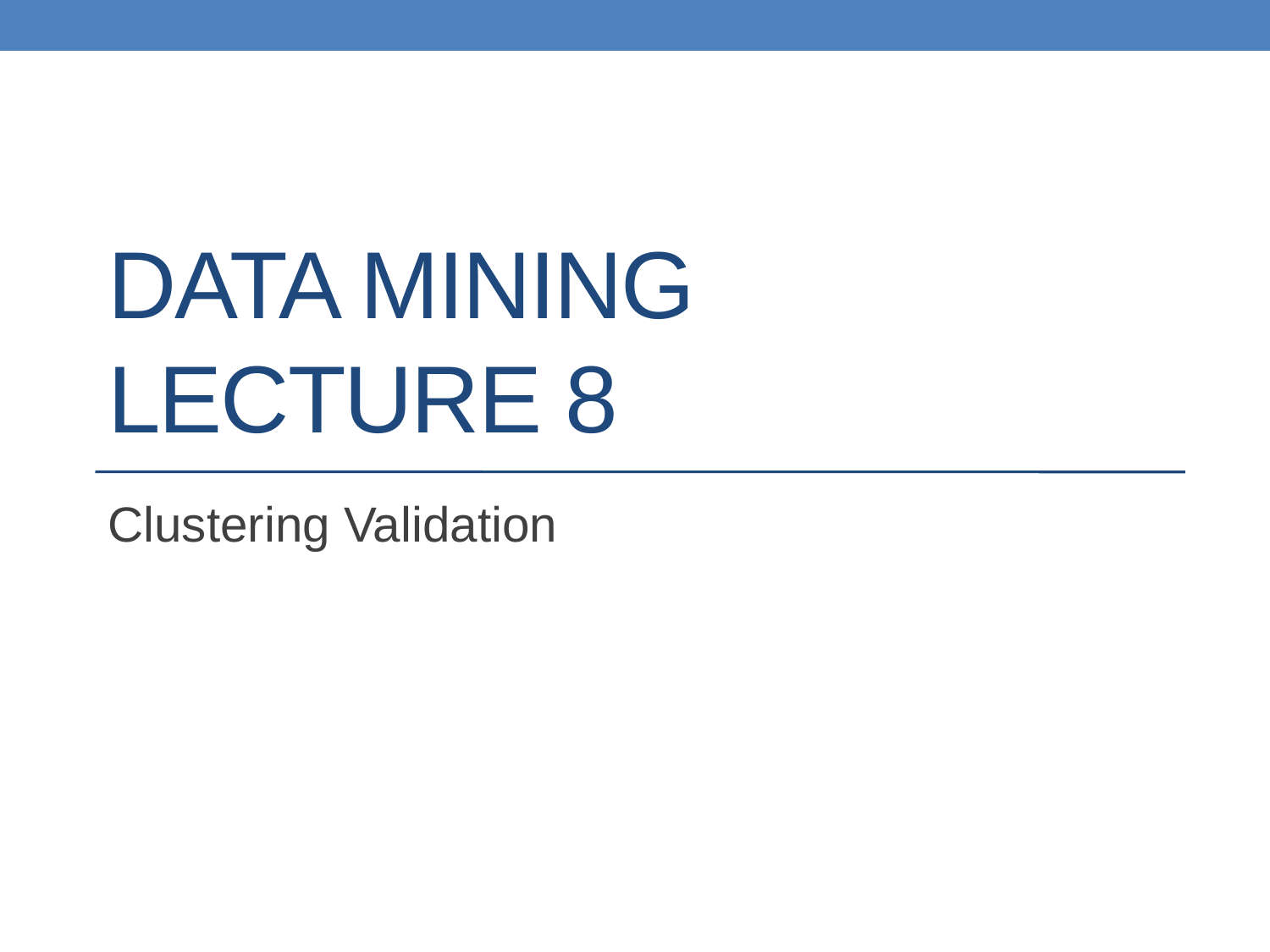

# DATA MINING LECTURE 8
Clustering Validation